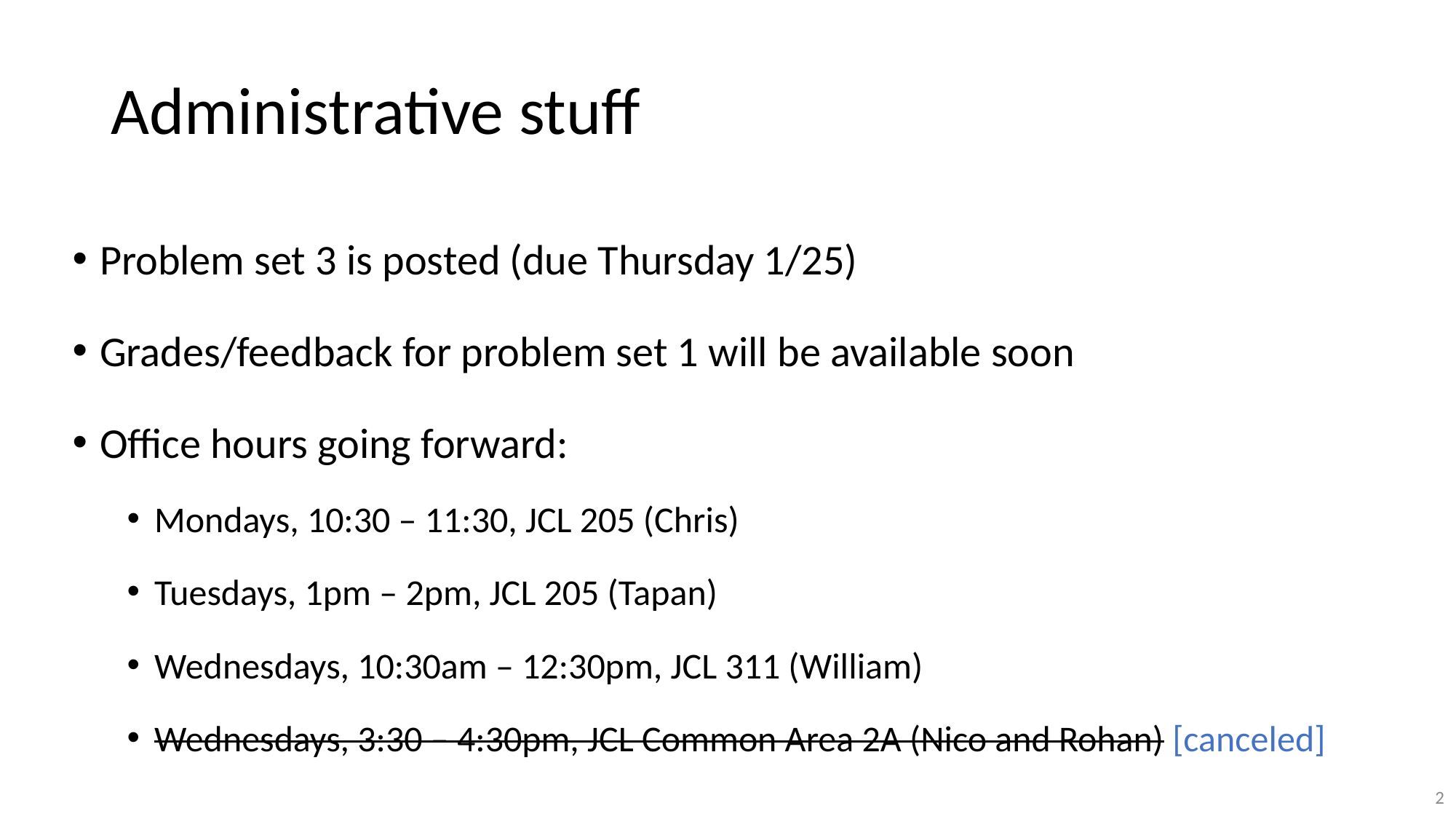

# Administrative stuff
Problem set 3 is posted (due Thursday 1/25)
Grades/feedback for problem set 1 will be available soon
Office hours going forward:
Mondays, 10:30 – 11:30, JCL 205 (Chris)
Tuesdays, 1pm – 2pm, JCL 205 (Tapan)
Wednesdays, 10:30am – 12:30pm, JCL 311 (William)
Wednesdays, 3:30 – 4:30pm, JCL Common Area 2A (Nico and Rohan) [canceled]
2